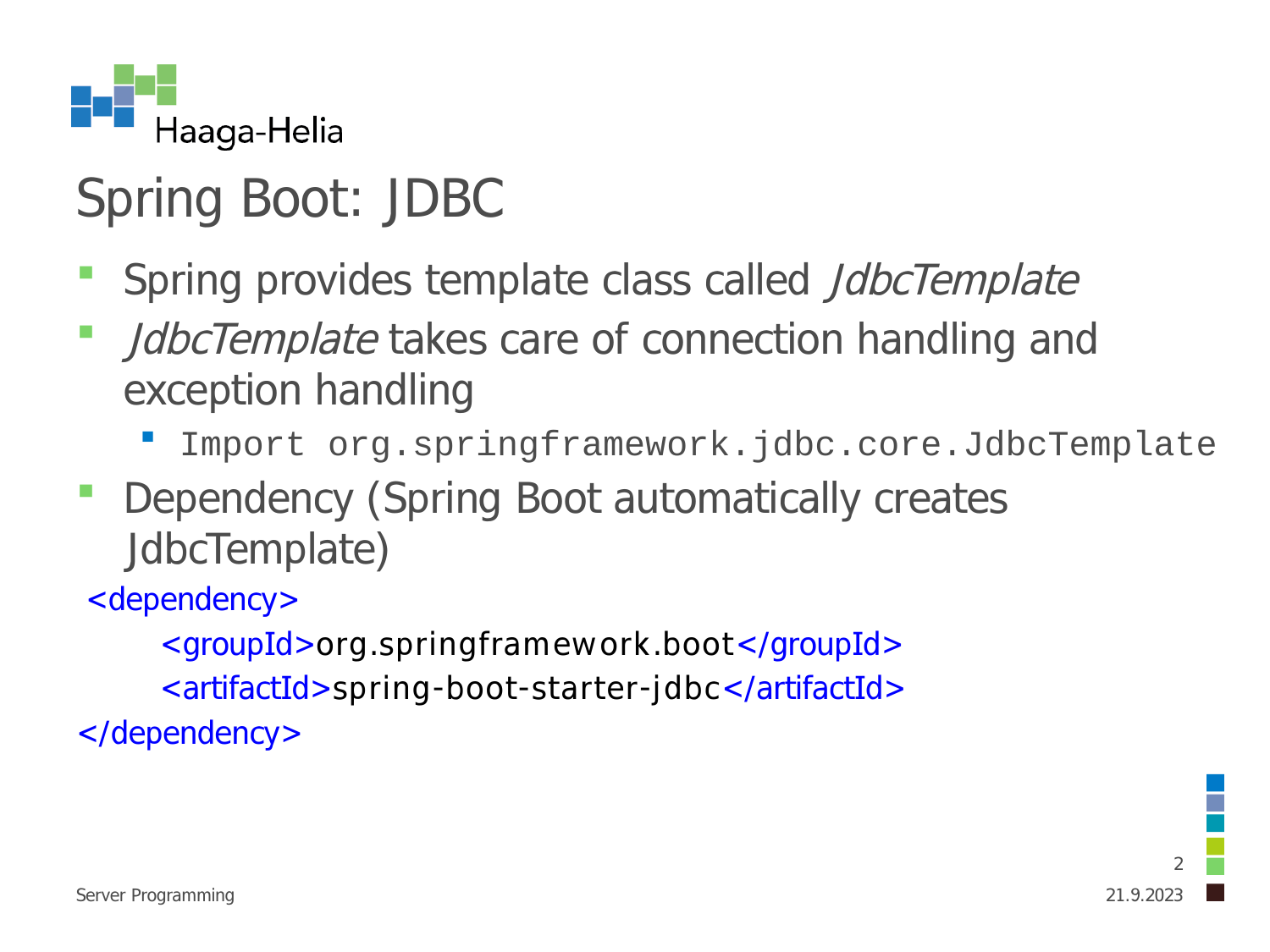

# Spring Boot: JDBC
Spring provides template class called JdbcTemplate
JdbcTemplate takes care of connection handling and exception handling
Import org.springframework.jdbc.core.JdbcTemplate
Dependency (Spring Boot automatically creates JdbcTemplate)
 <dependency>
         <groupId>org.springframework.boot</groupId>
         <artifactId>spring-boot-starter-jdbc</artifactId>
</dependency>

2
Server Programming
21.9.2023